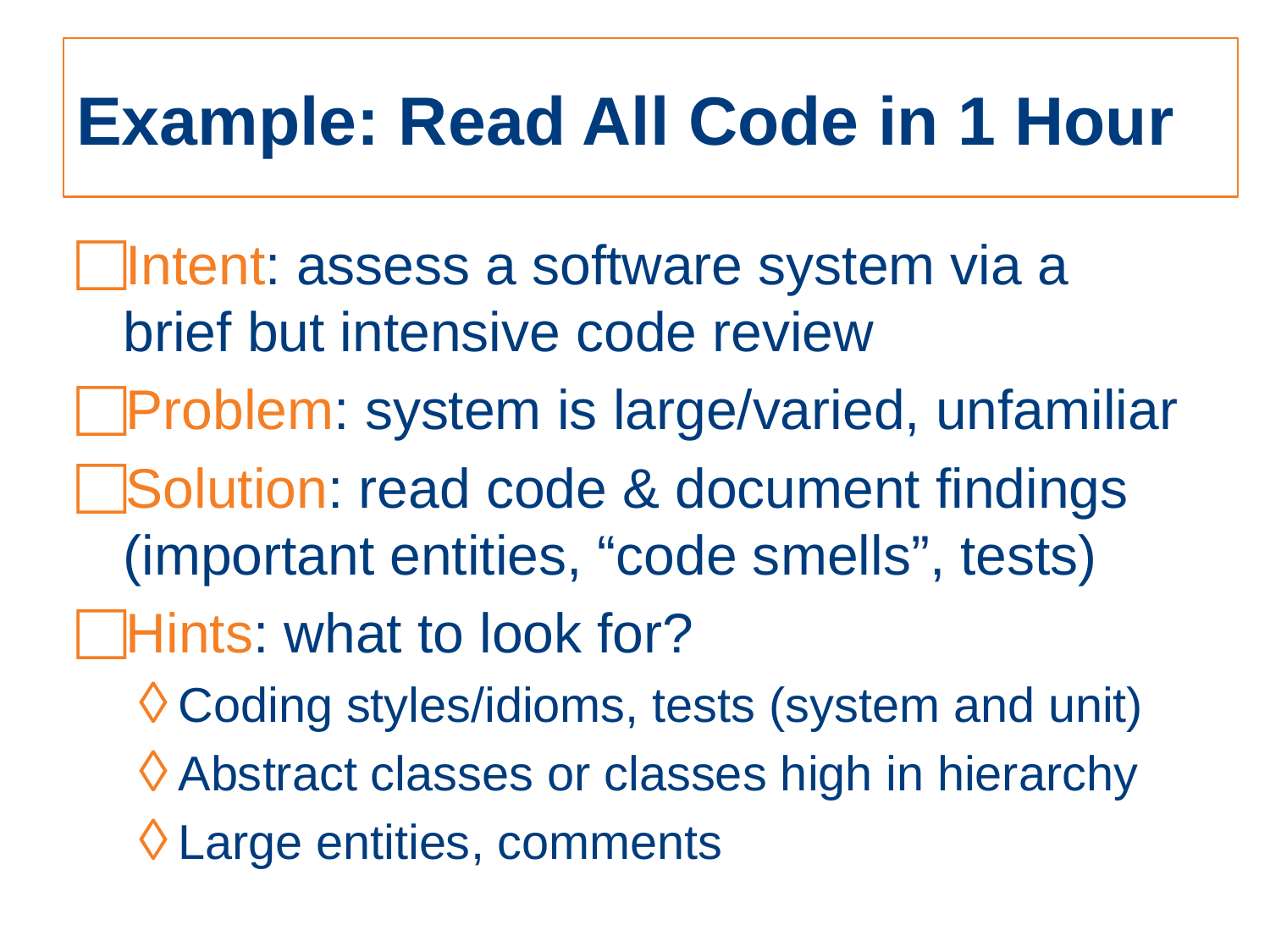

# Example: Read All Code in 1 Hour
Intent: assess a software system via a brief but intensive code review
Problem: system is large/varied, unfamiliar
Solution: read code & document findings (important entities, “code smells”, tests)
Hints: what to look for?
Coding styles/idioms, tests (system and unit)
Abstract classes or classes high in hierarchy
Large entities, comments